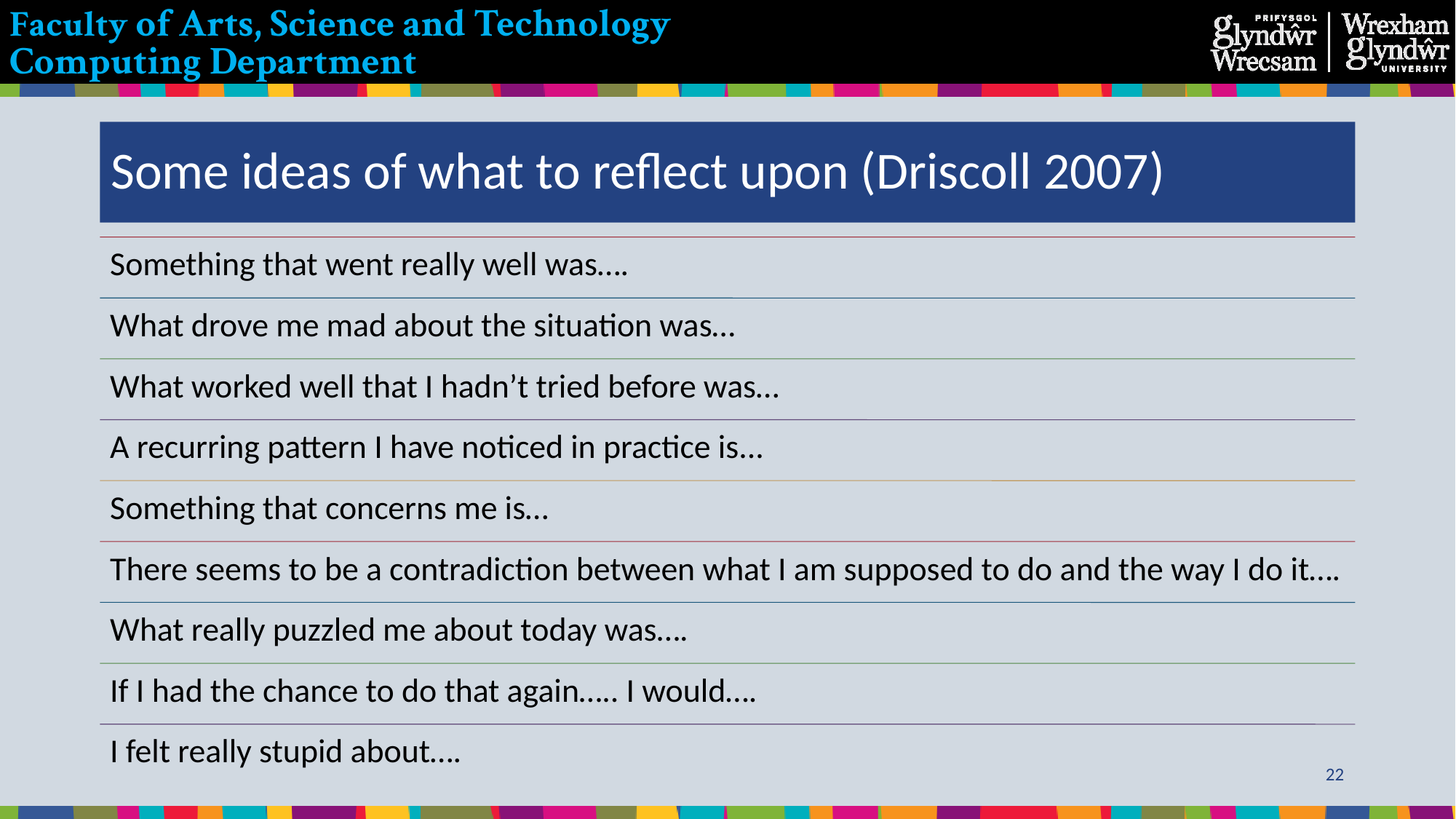

# Some ideas of what to reflect upon (Driscoll 2007)
Something that went really well was….
What drove me mad about the situation was…
What worked well that I hadn’t tried before was…
A recurring pattern I have noticed in practice is...
Something that concerns me is…
There seems to be a contradiction between what I am supposed to do and the way I do it….
What really puzzled me about today was….
If I had the chance to do that again….. I would….
I felt really stupid about….
22